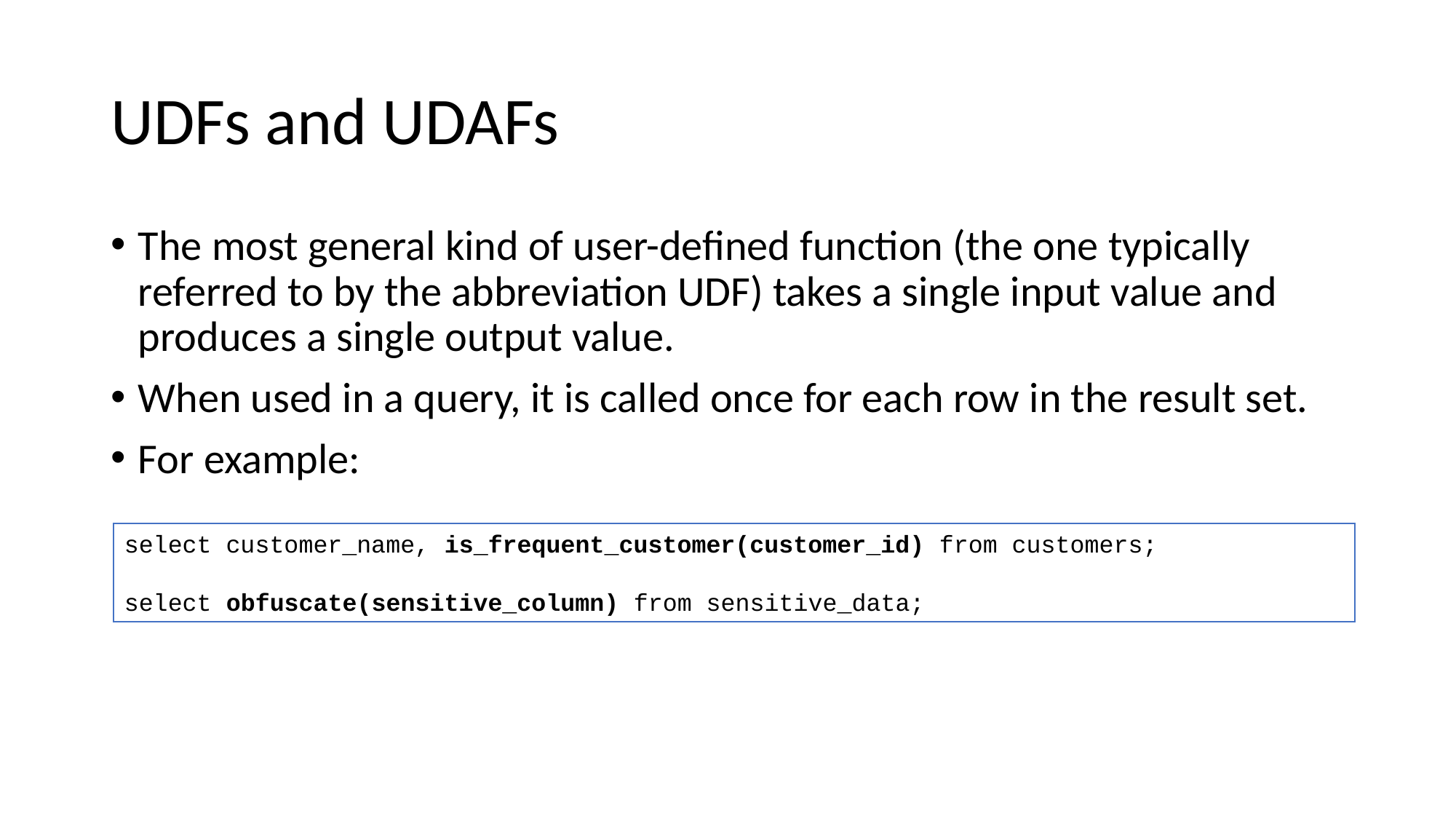

# UDFs and UDAFs
The most general kind of user-defined function (the one typically referred to by the abbreviation UDF) takes a single input value and produces a single output value.
When used in a query, it is called once for each row in the result set.
For example:
select customer_name, is_frequent_customer(customer_id) from customers;
select obfuscate(sensitive_column) from sensitive_data;